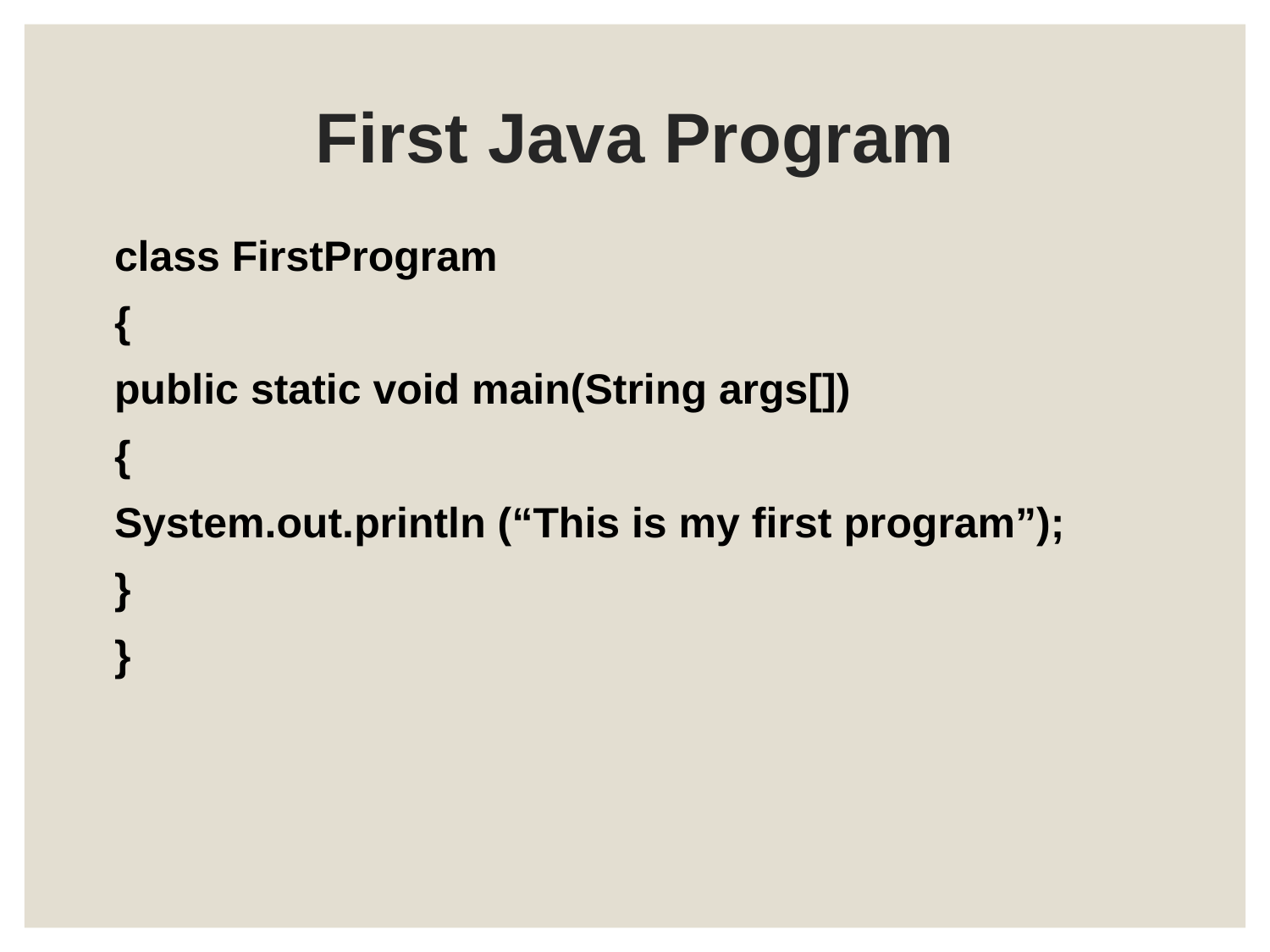

# First Java Program
class FirstProgram
{
public static void main(String args[])
{
System.out.println (“This is my first program”);
}
}